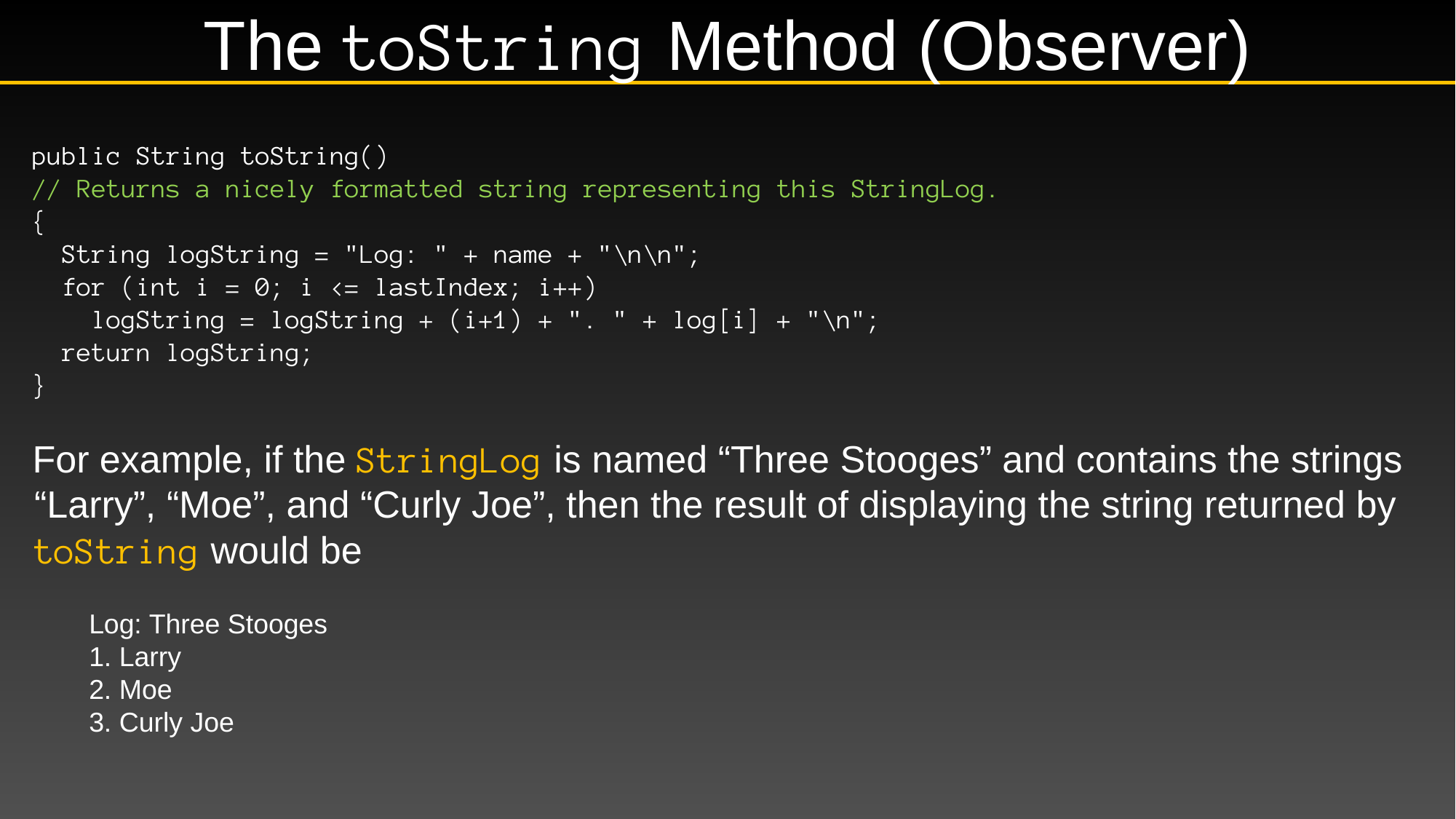

# The toString Method (Observer)
public String toString()
// Returns a nicely formatted string representing this StringLog.
{
  String logString = "Log: " + name + "\n\n";
  for (int i = 0; i <= lastIndex; i++)
    logString = logString + (i+1) + ". " + log[i] + "\n";
  return logString;
}

For example, if the StringLog is named “Three Stooges” and contains the strings “Larry”, “Moe”, and “Curly Joe”, then the result of displaying the string returned by toString would be

Log: Three Stooges
1. Larry
2. Moe
3. Curly Joe